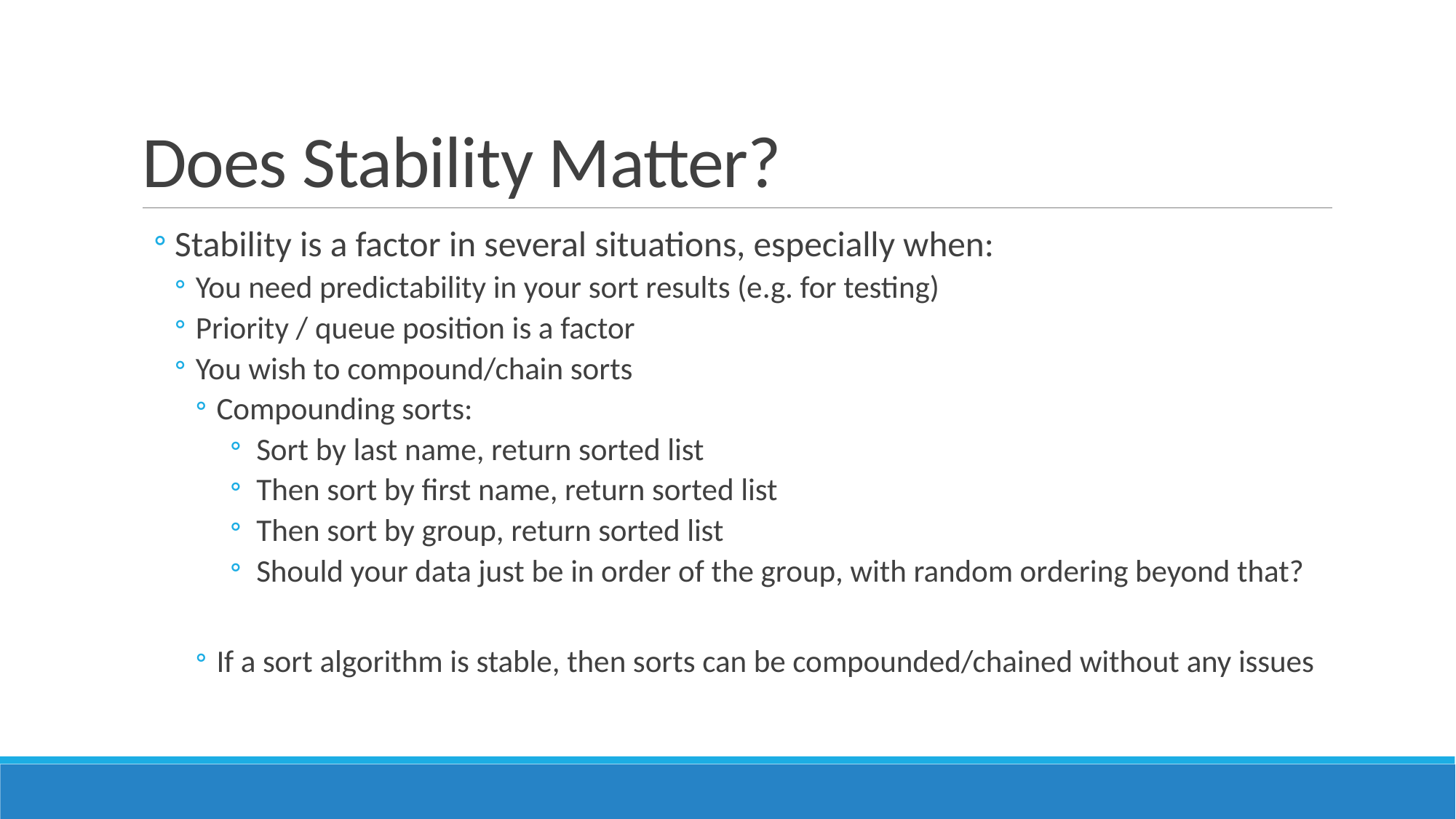

# Does Stability Matter?
Stability is a factor in several situations, especially when:
You need predictability in your sort results (e.g. for testing)
Priority / queue position is a factor
You wish to compound/chain sorts
Compounding sorts:
Sort by last name, return sorted list
Then sort by first name, return sorted list
Then sort by group, return sorted list
Should your data just be in order of the group, with random ordering beyond that?

If a sort algorithm is stable, then sorts can be compounded/chained without any issues